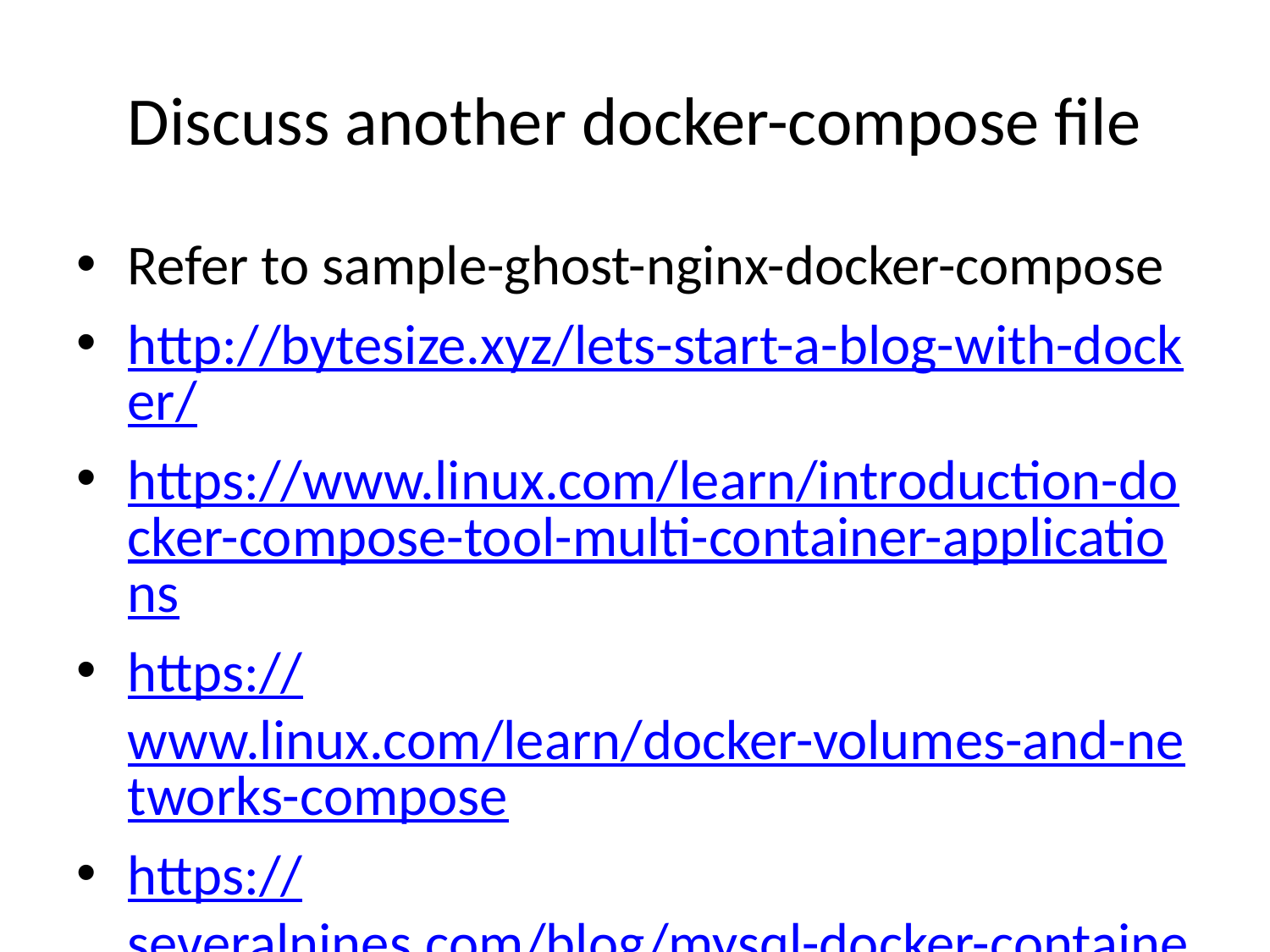

# Discuss another docker-compose file
Refer to sample-ghost-nginx-docker-compose
http://bytesize.xyz/lets-start-a-blog-with-docker/
https://www.linux.com/learn/introduction-docker-compose-tool-multi-container-applications
https://www.linux.com/learn/docker-volumes-and-networks-compose
https://severalnines.com/blog/mysql-docker-containers-understanding-basics